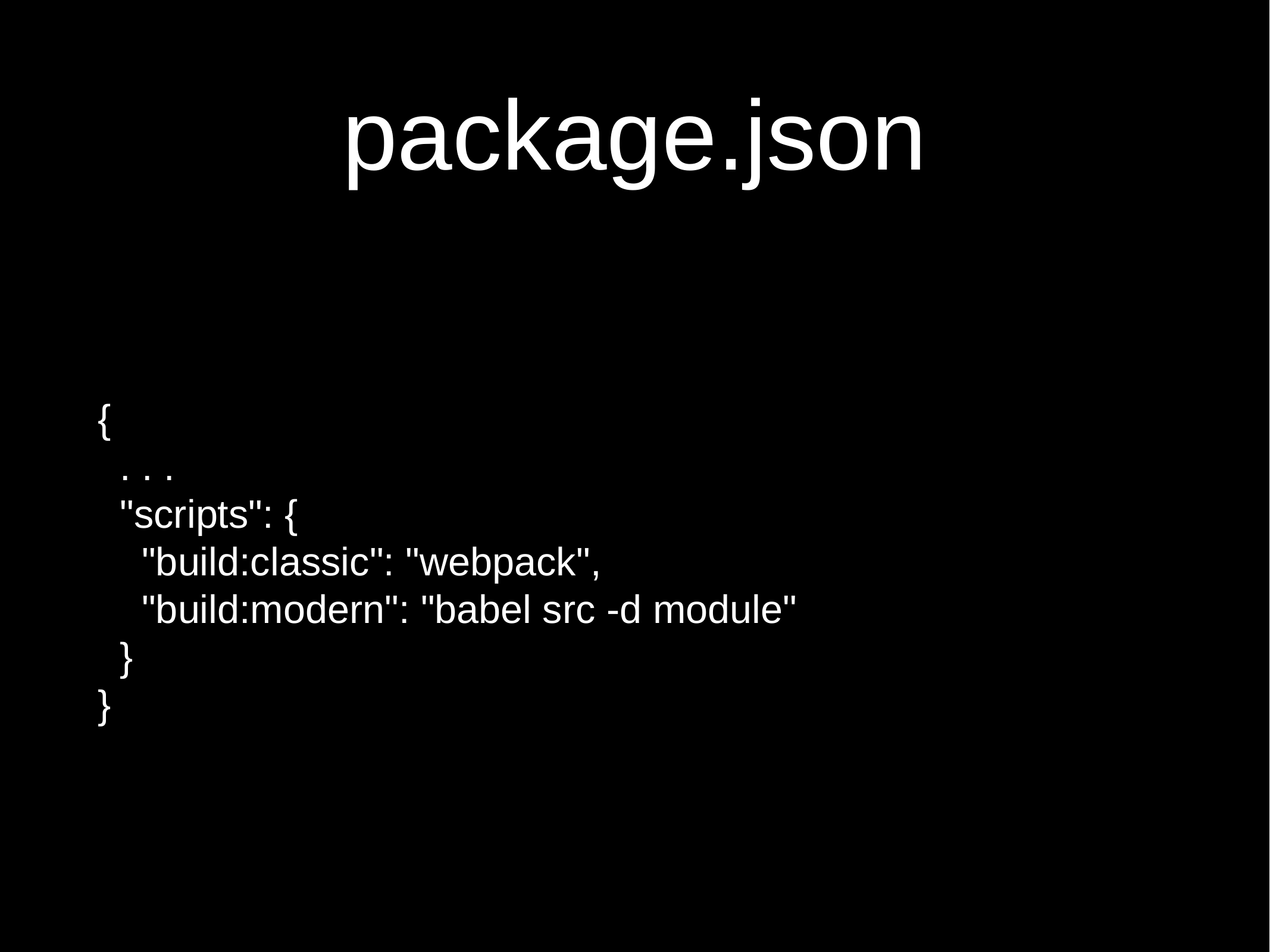

# package.json
{
  . . .
  "scripts": {
    "build:classic": "webpack",
    "build:modern": "babel src -d module"
  }
}